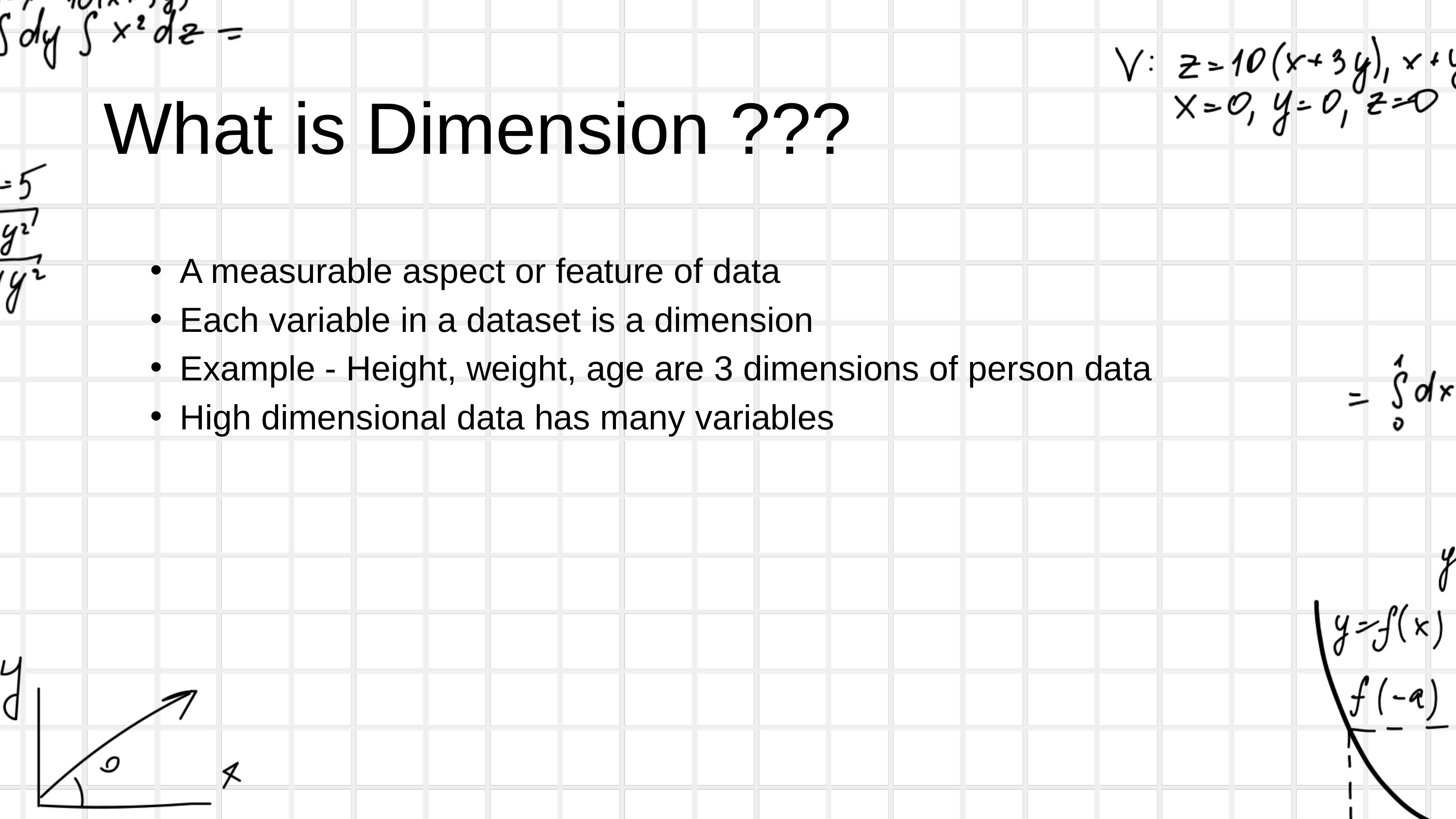

What is Dimension ???
A measurable aspect or feature of data
Each variable in a dataset is a dimension
Example - Height, weight, age are 3 dimensions of person data
High dimensional data has many variables